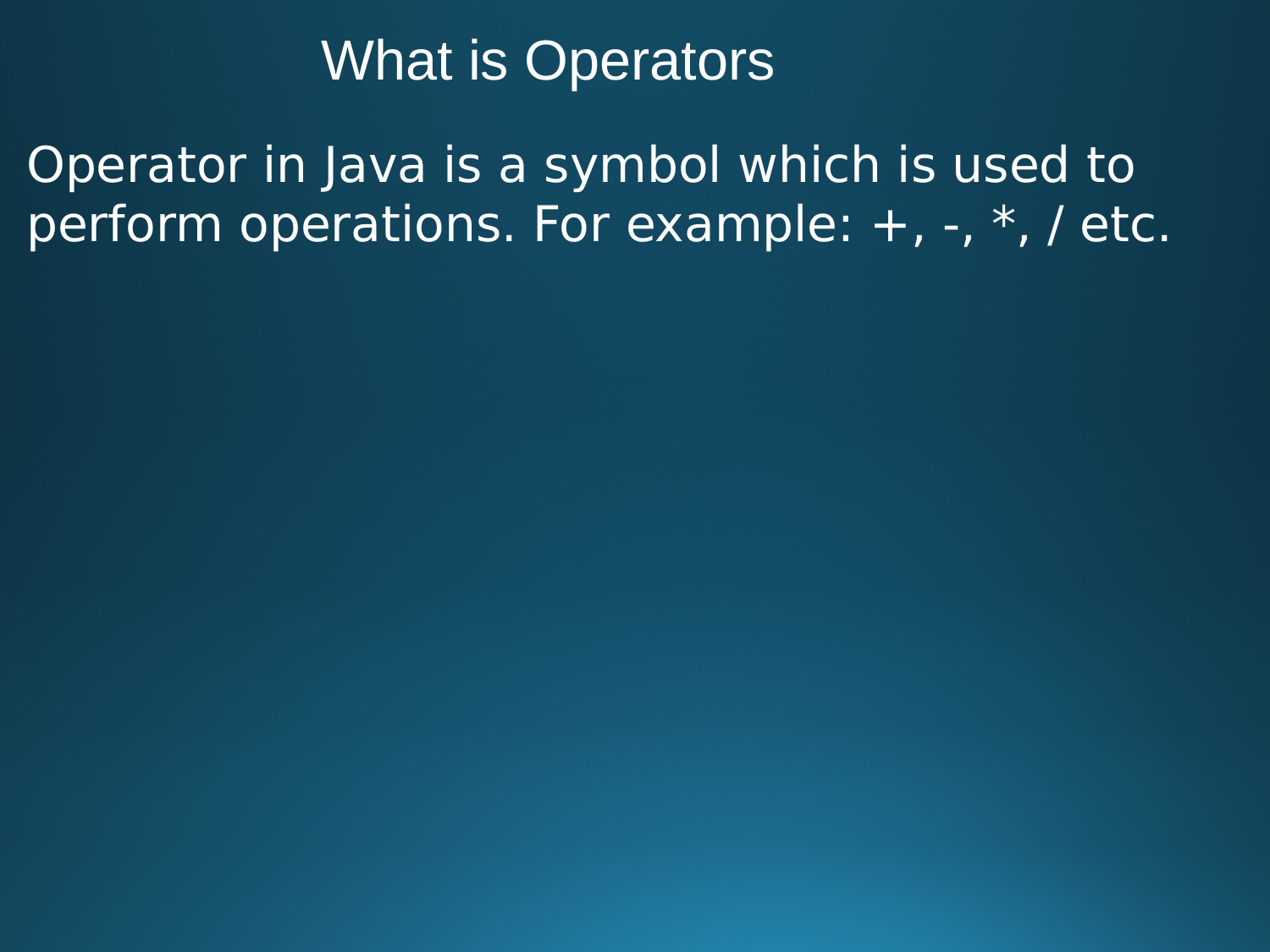

What is Operators
Operator in Java is a symbol which is used to perform operations. For example: +, -, *, / etc.